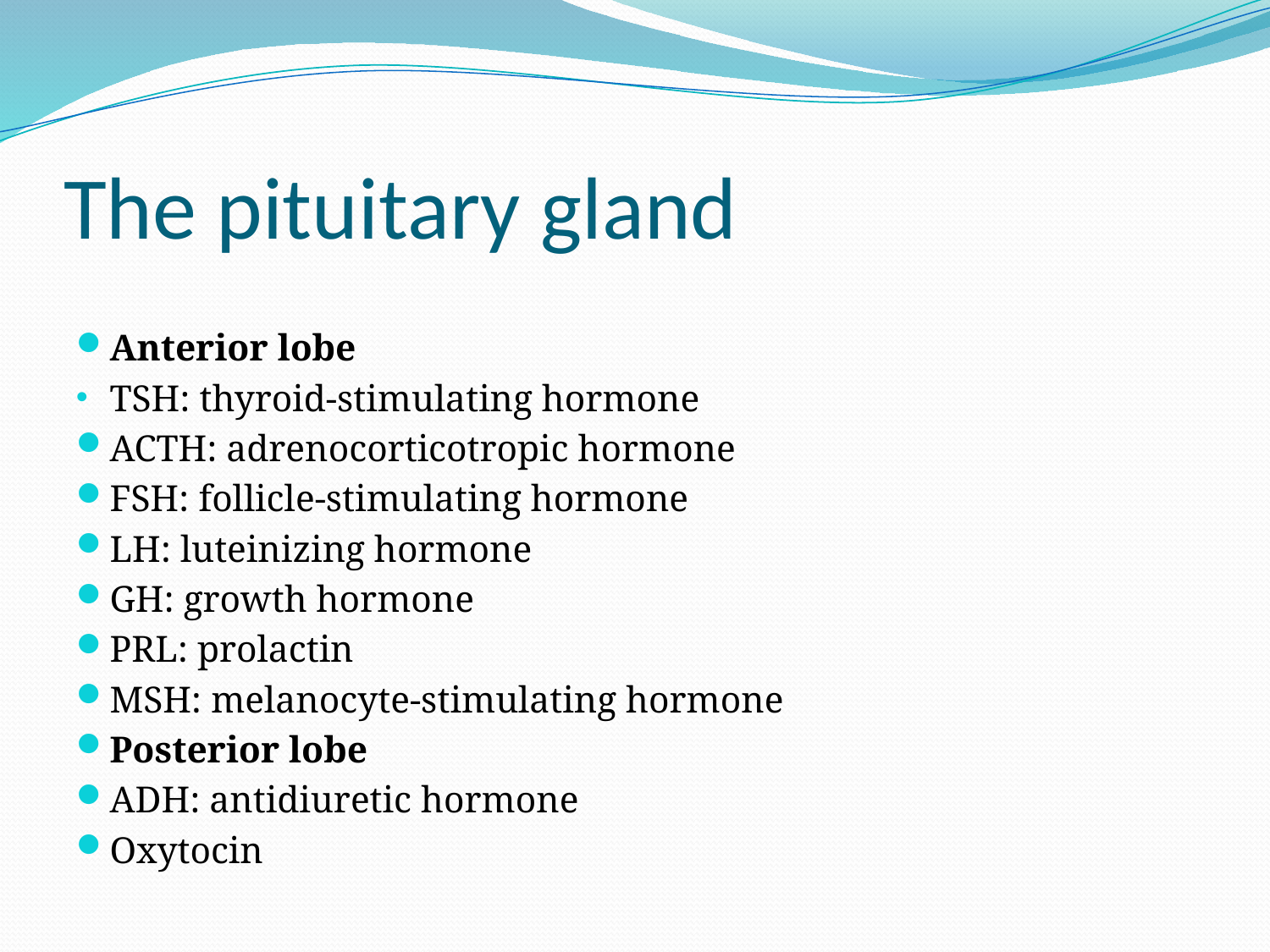

# The pituitary gland

Anterior lobe
TSH: thyroid-stimulating hormone
ACTH: adrenocorticotropic hormone
FSH: follicle-stimulating hormone
LH: luteinizing hormone
GH: growth hormone
PRL: prolactin
MSH: melanocyte-stimulating hormone
Posterior lobe
ADH: antidiuretic hormone
Oxytocin